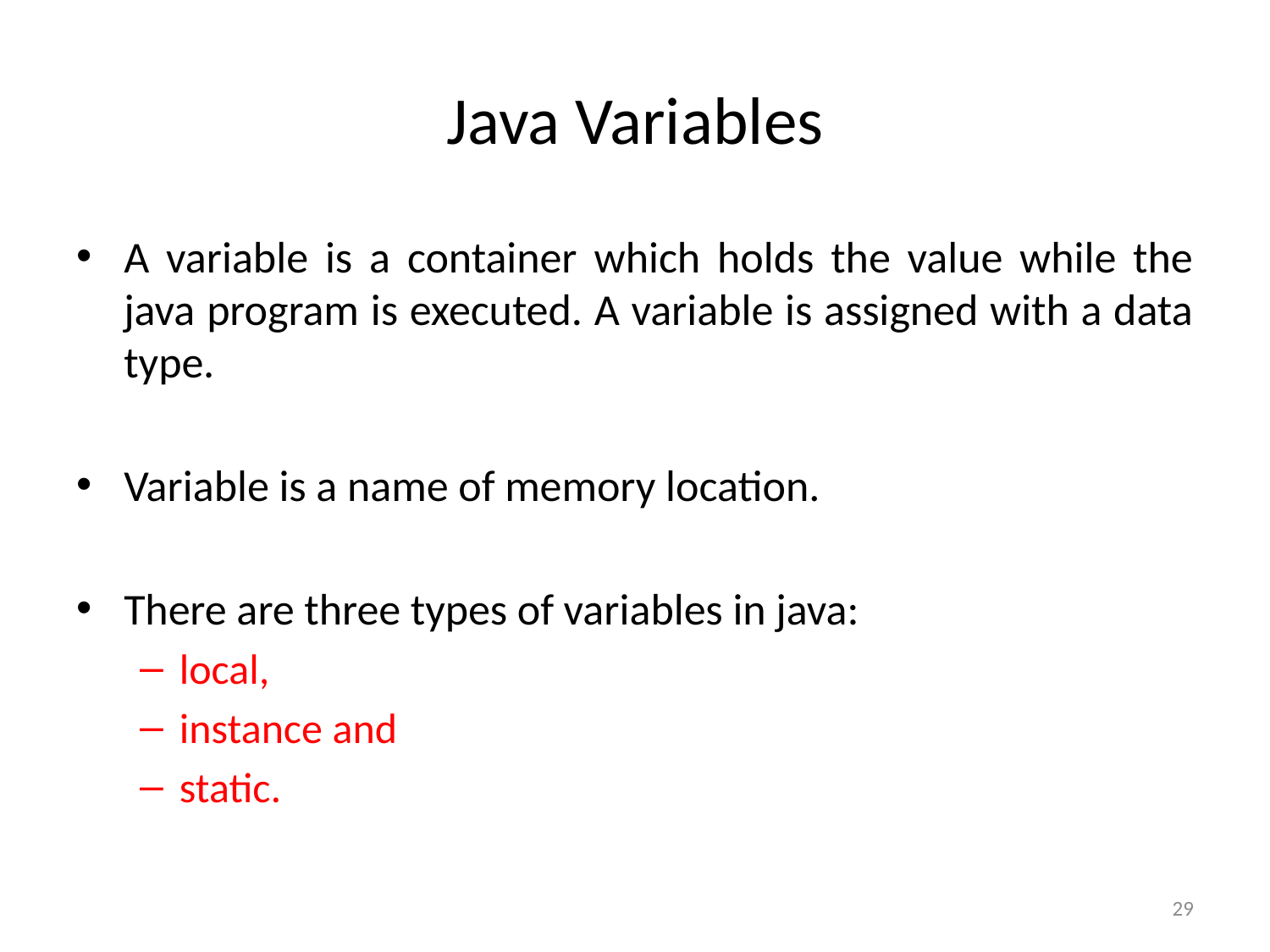

# Java Variables
A variable is a container which holds the value while the java program is executed. A variable is assigned with a data type.

Variable is a name of memory location.

There are three types of variables in java:
local,
instance and
static.

29